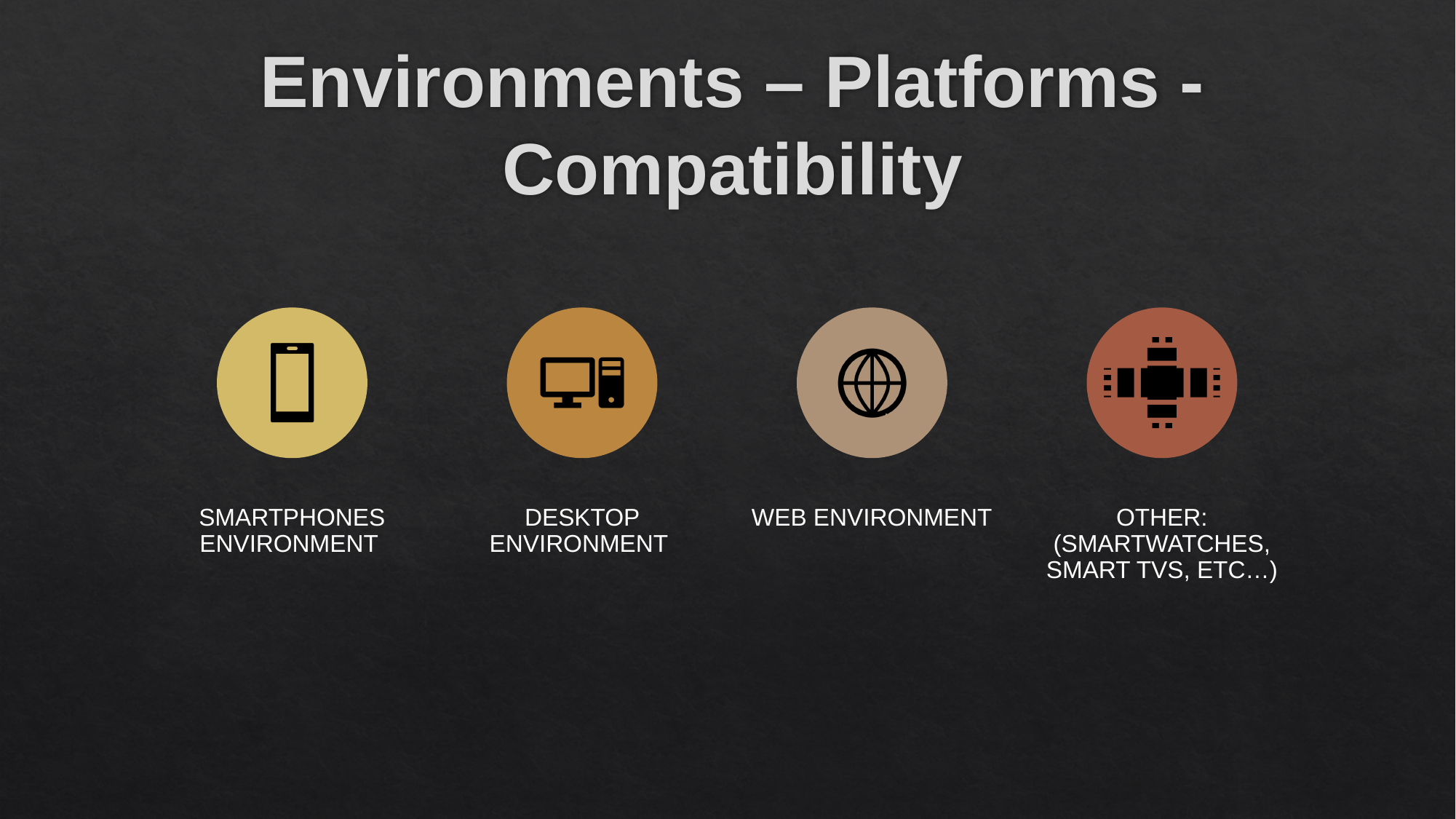

# Environments – Platforms - Compatibility
Smartphones Environment
Desktop Environment
Web Environment
Other: (Smartwatches, Smart TVs, etc…)